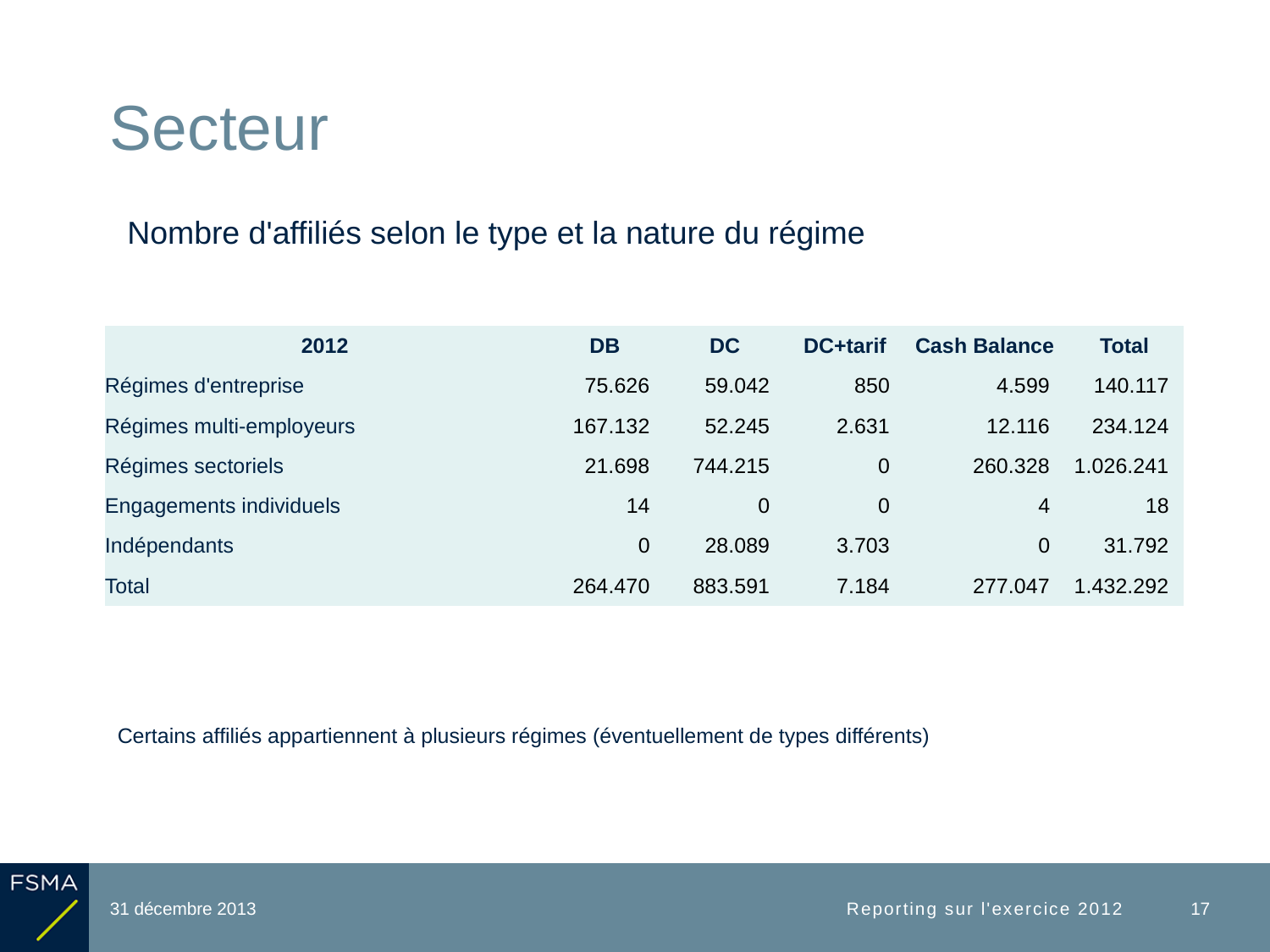

# Secteur
Nombre d'affiliés selon le type et la nature du régime
| 2012 | DB | DC | DC+tarif | Cash Balance | Total |
| --- | --- | --- | --- | --- | --- |
| Régimes d'entreprise | 75.626 | 59.042 | 850 | 4.599 | 140.117 |
| Régimes multi-employeurs | 167.132 | 52.245 | 2.631 | 12.116 | 234.124 |
| Régimes sectoriels | 21.698 | 744.215 | 0 | 260.328 | 1.026.241 |
| Engagements individuels | 14 | 0 | 0 | 4 | 18 |
| Indépendants | 0 | 28.089 | 3.703 | 0 | 31.792 |
| Total | 264.470 | 883.591 | 7.184 | 277.047 | 1.432.292 |
Certains affiliés appartiennent à plusieurs régimes (éventuellement de types différents)
31 décembre 2013
Reporting sur l'exercice 2012
17